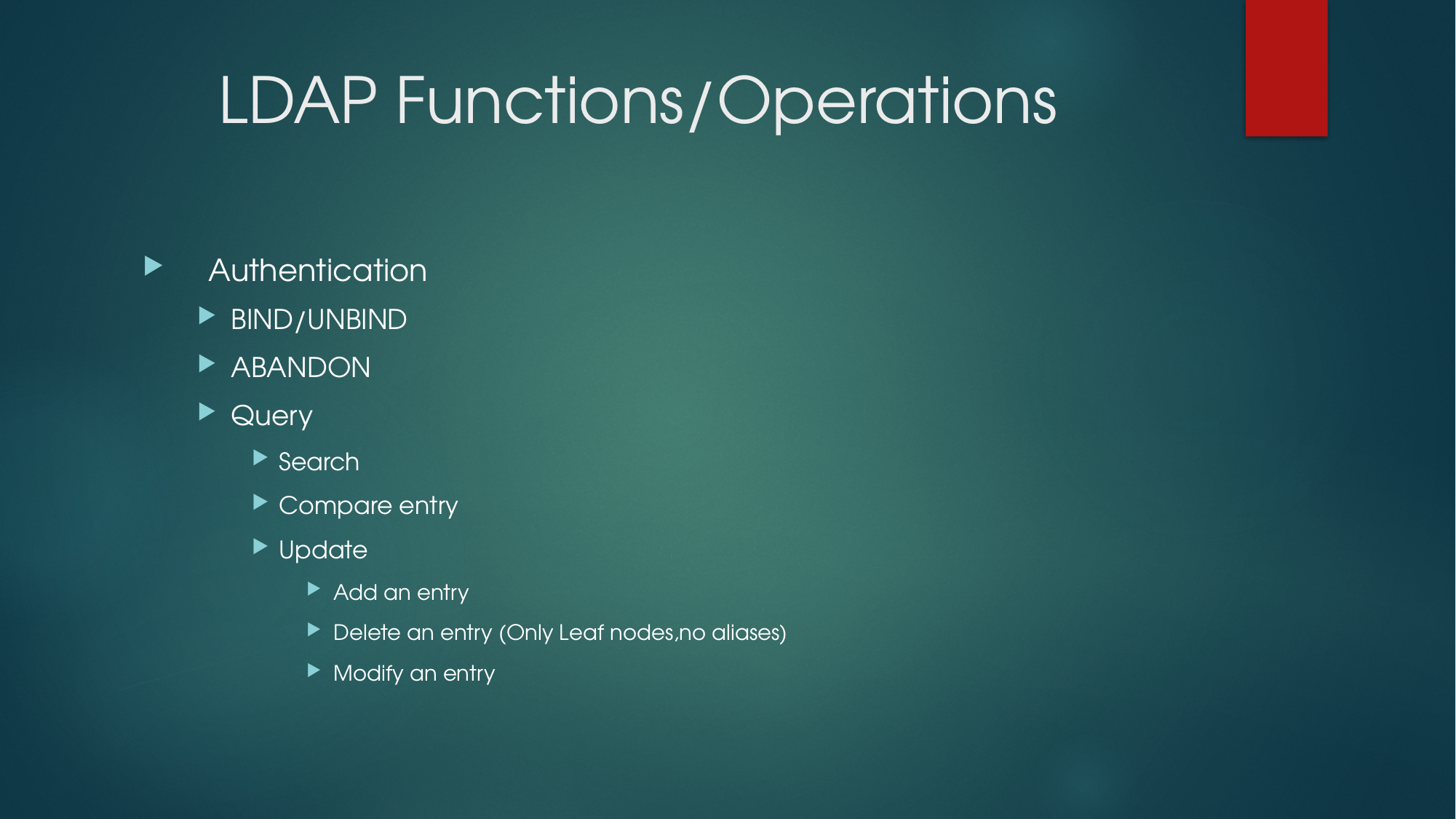

# LDAP Functions/Operations
   Authentication
BIND/UNBIND
ABANDON
Query
Search
Compare entry
Update
Add an entry
Delete an entry (Only Leaf nodes,no aliases)
Modify an entry